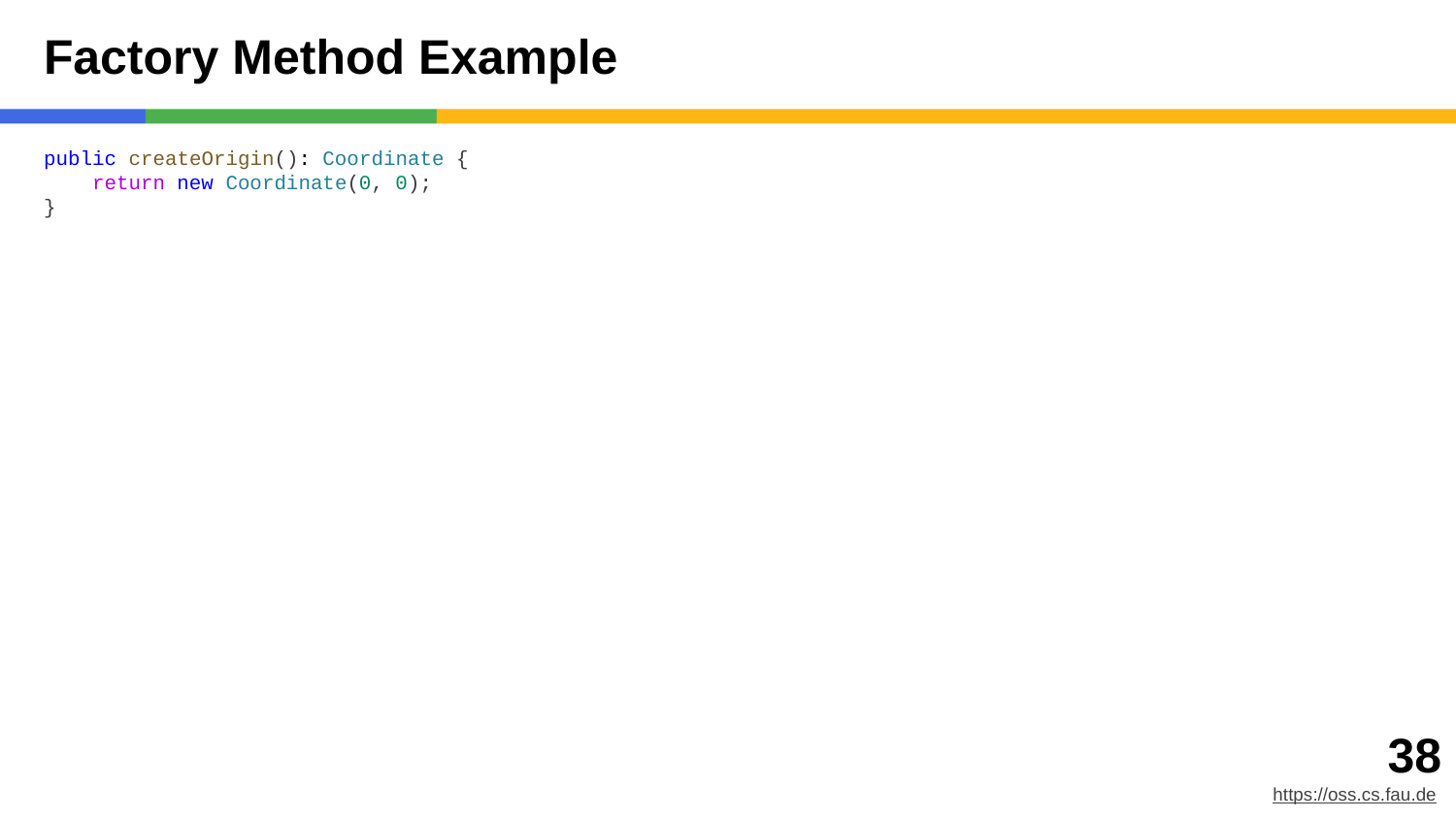

# Factory Method Example
public createOrigin(): Coordinate {
    return new Coordinate(0, 0);
}
38
https://oss.cs.fau.de